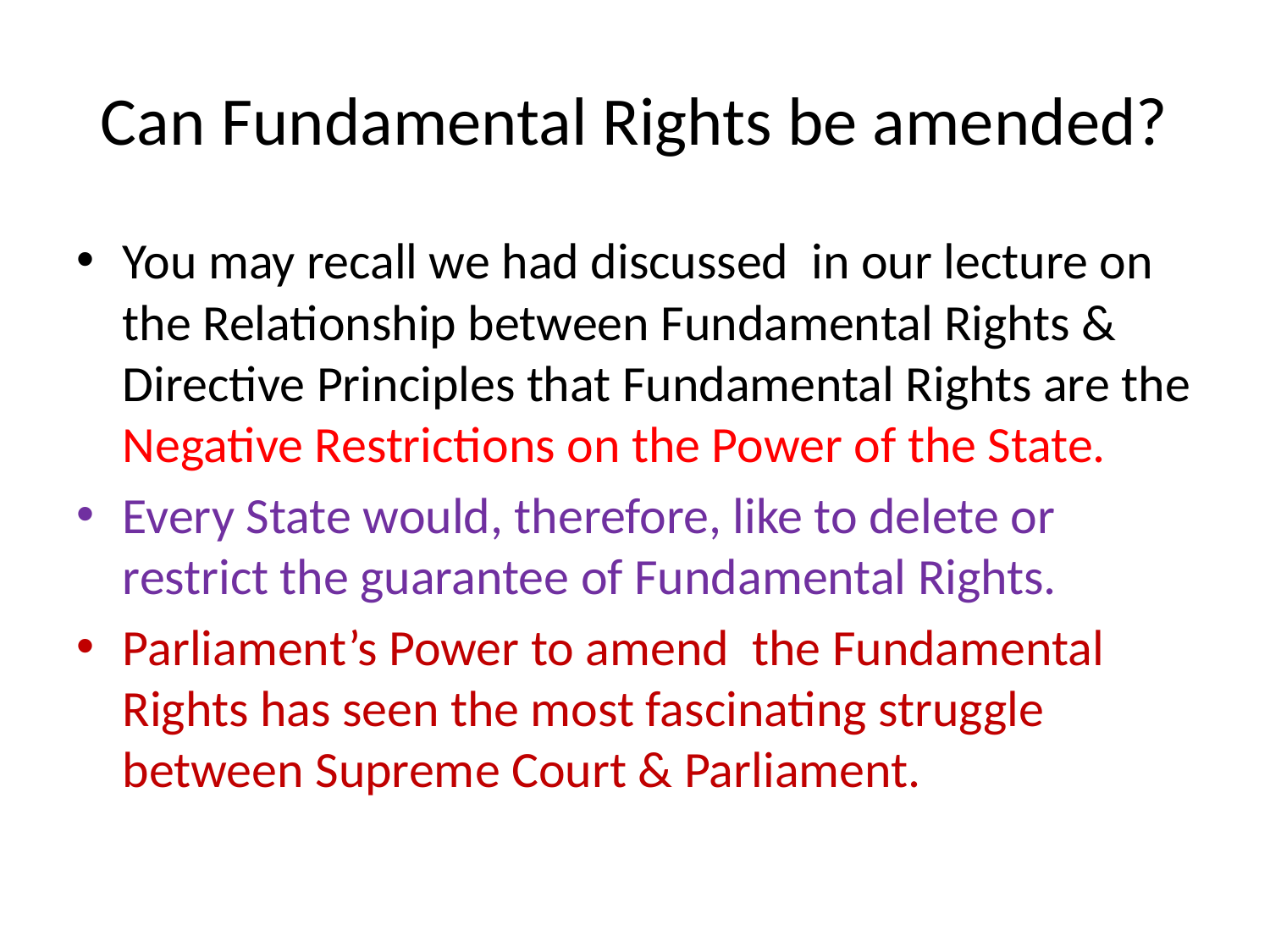

# Can Fundamental Rights be amended?
You may recall we had discussed  in our lecture on the Relationship between Fundamental Rights & Directive Principles that Fundamental Rights are the Negative Restrictions on the Power of the State.
Every State would, therefore, like to delete or restrict the guarantee of Fundamental Rights.
Parliament’s Power to amend  the Fundamental Rights has seen the most fascinating struggle between Supreme Court & Parliament.